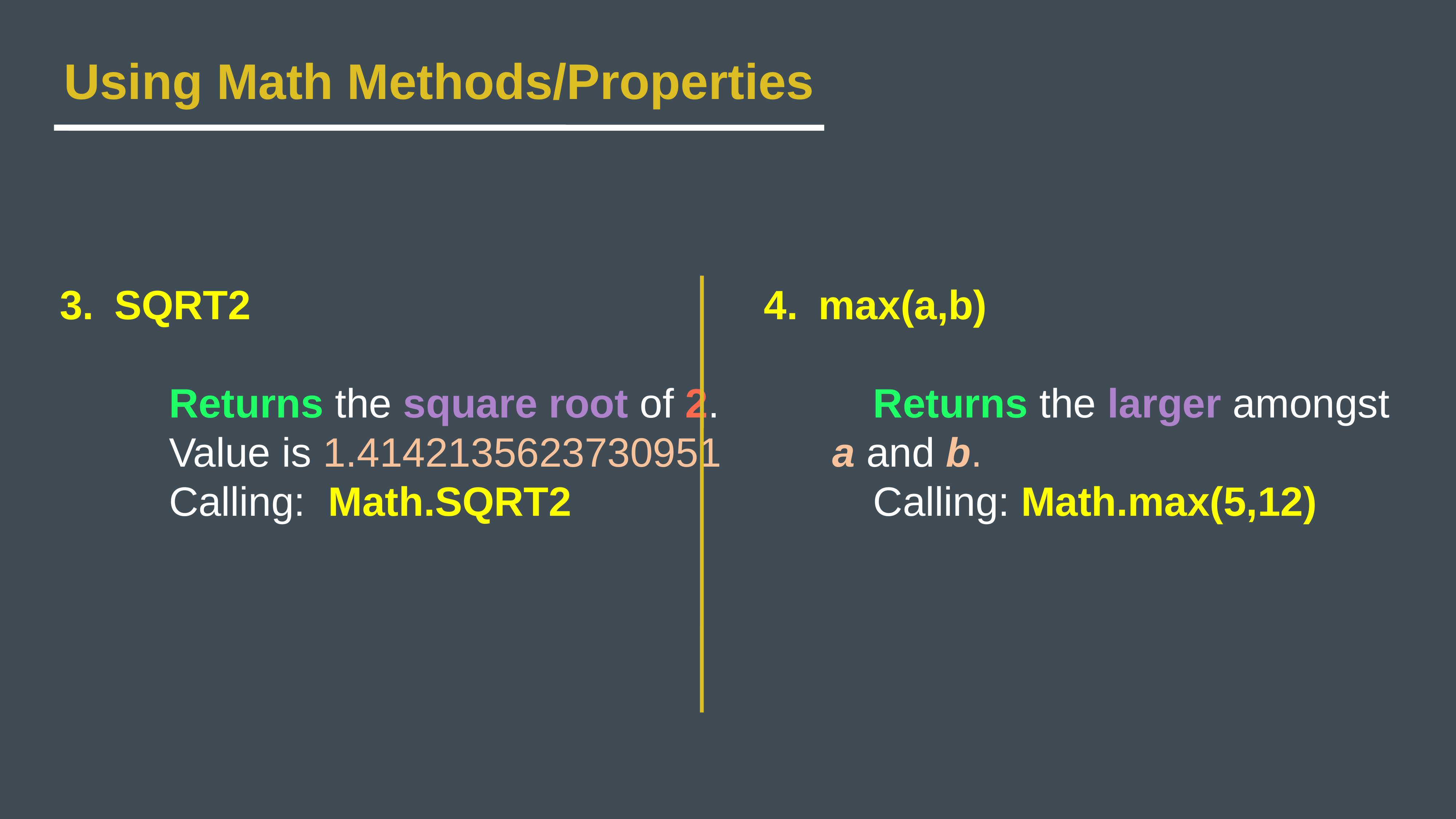

Using Math Methods/Properties
SQRT2

		Returns the square root of 2.
		Value is 1.4142135623730951
		Calling:  Math.SQRT2

max(a,b)

		Returns the larger amongst
      a and b.
		Calling: Math.max(5,12)